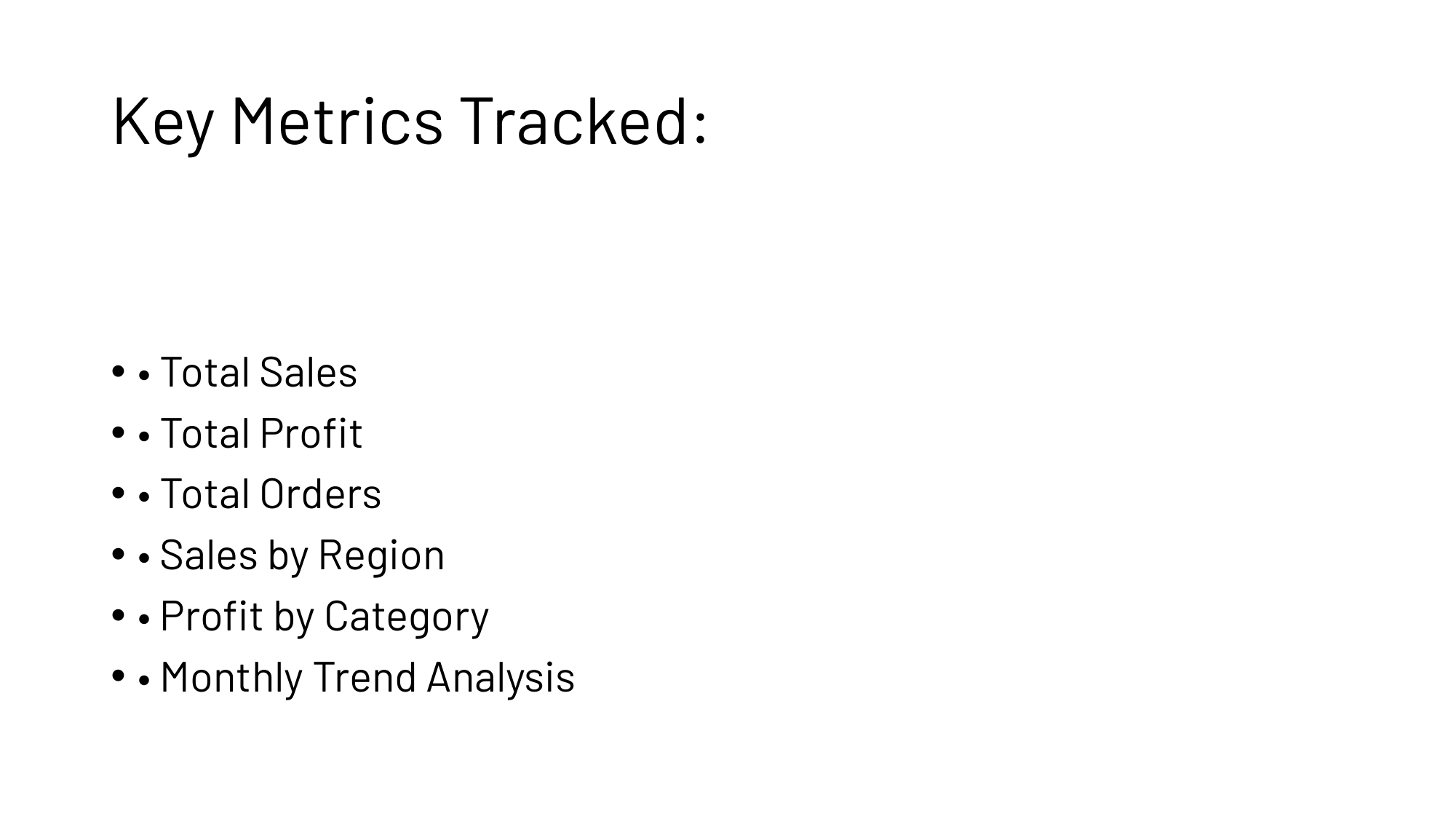

# Key Metrics Tracked:

• Total Sales
• Total Profit
• Total Orders
• Sales by Region
• Profit by Category
• Monthly Trend Analysis